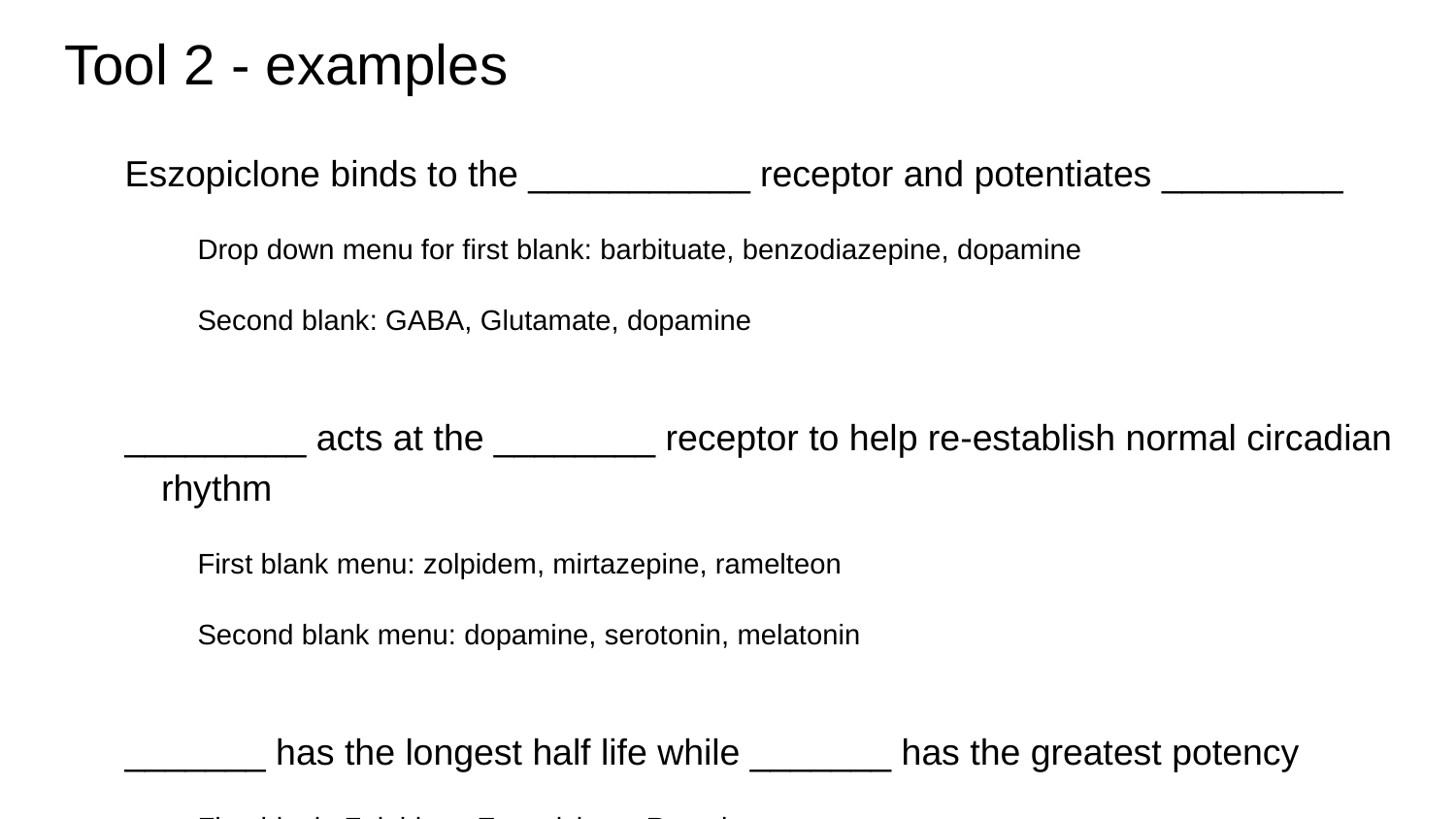

# Tool 2 - examples
Eszopiclone binds to the ___________ receptor and potentiates _________
Drop down menu for first blank: barbituate, benzodiazepine, dopamine
Second blank: GABA, Glutamate, dopamine
_________ acts at the ________ receptor to help re-establish normal circadian rhythm
First blank menu: zolpidem, mirtazepine, ramelteon
Second blank menu: dopamine, serotonin, melatonin
_______ has the longest half life while _______ has the greatest potency
First blank: Zolpidem, Eszopiclone, Ramelteon
Second blank: same choices